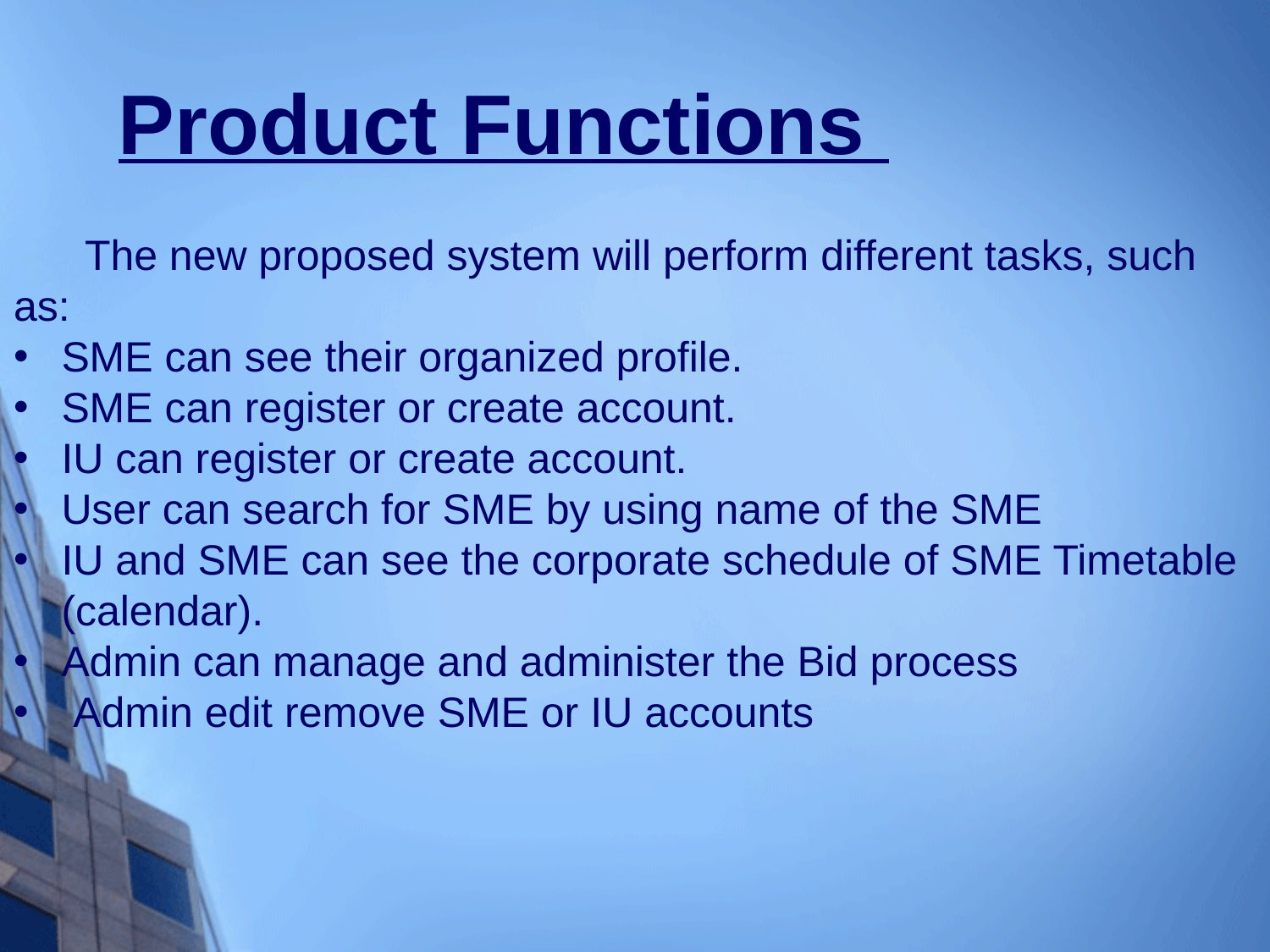

Product Functions
      The new proposed system will perform different tasks, such    as:
SME can see their organized profile.
SME can register or create account.
IU can register or create account.
User can search for SME by using name of the SME
IU and SME can see the corporate schedule of SME Timetable (calendar).
Admin can manage and administer the Bid process
 Admin edit remove SME or IU accounts